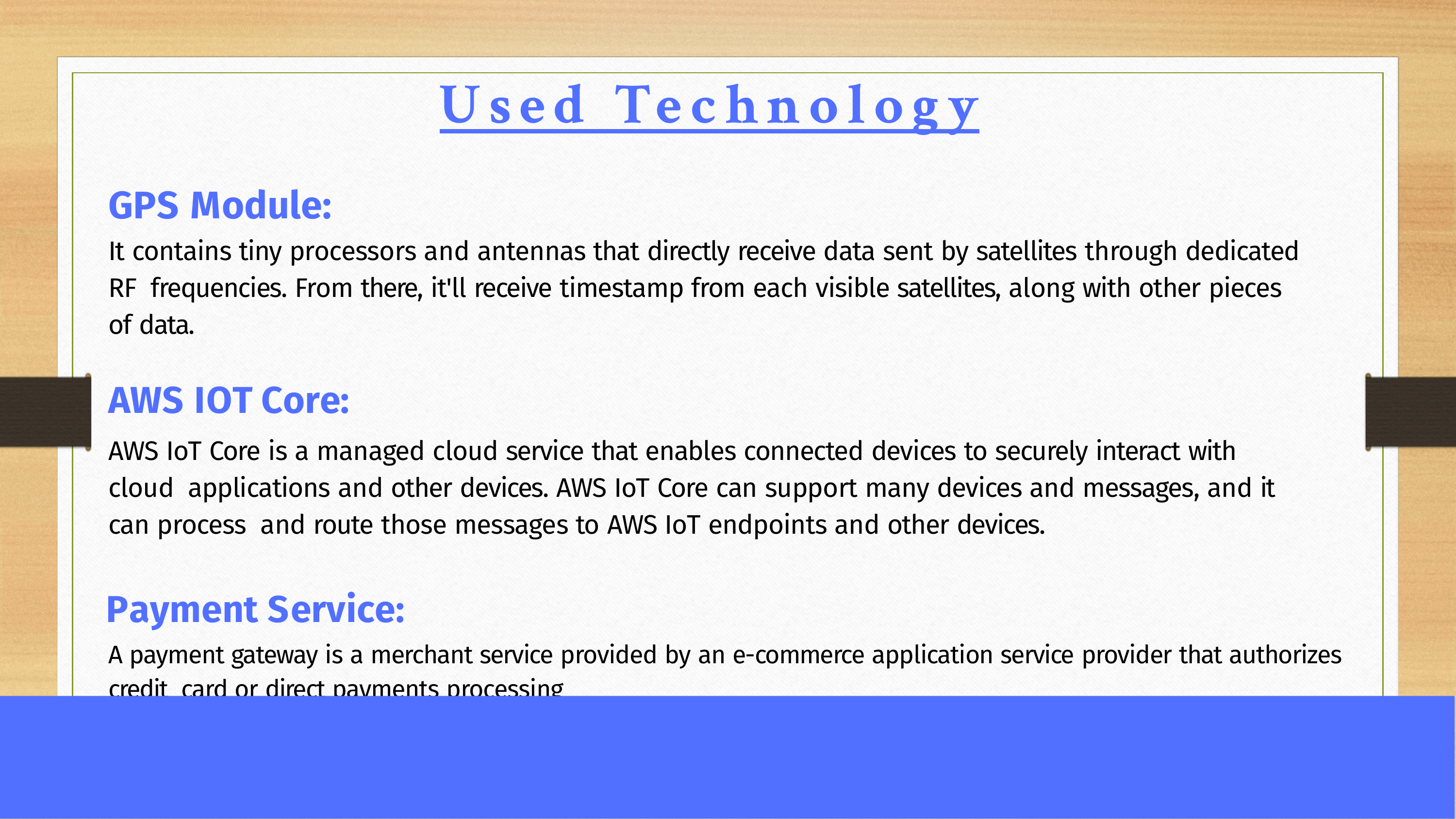

# Used Technology
GPS Module:
It contains tiny processors and antennas that directly receive data sent by satellites through dedicated RF  frequencies. From there, it'll receive timestamp from each visible satellites, along with other pieces of data.

AWS IOT Core:
AWS IoT Core is a managed cloud service that enables connected devices to securely interact with cloud  applications and other devices. AWS IoT Core can support many devices and messages, and it can process  and route those messages to AWS IoT endpoints and other devices.

Payment Service:
A payment gateway is a merchant service provided by an e-commerce application service provider that authorizes credit  card or direct payments processing